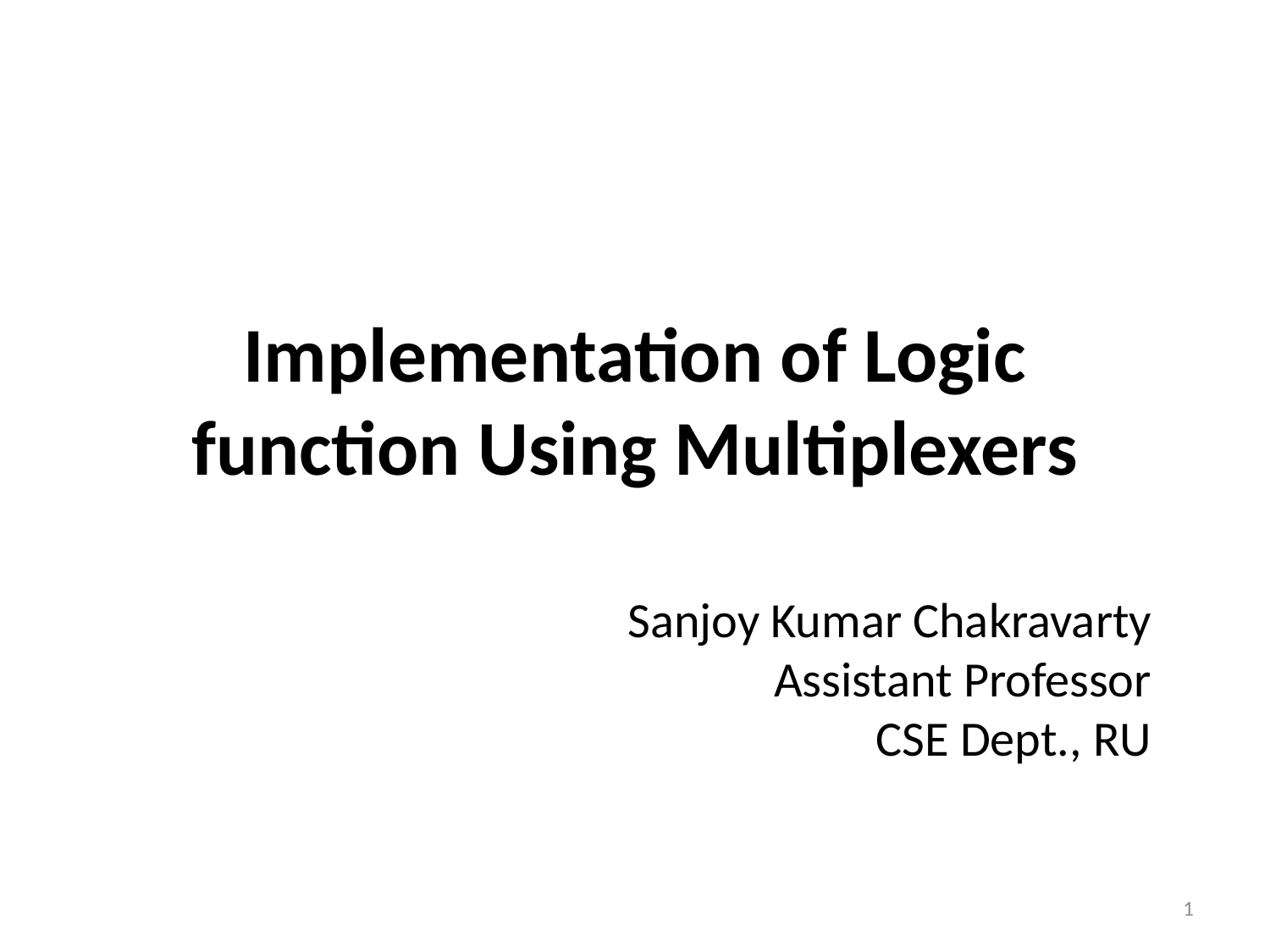

# Implementation of Logic function Using Multiplexers
Sanjoy Kumar Chakravarty
Assistant Professor
 CSE Dept., RU

1